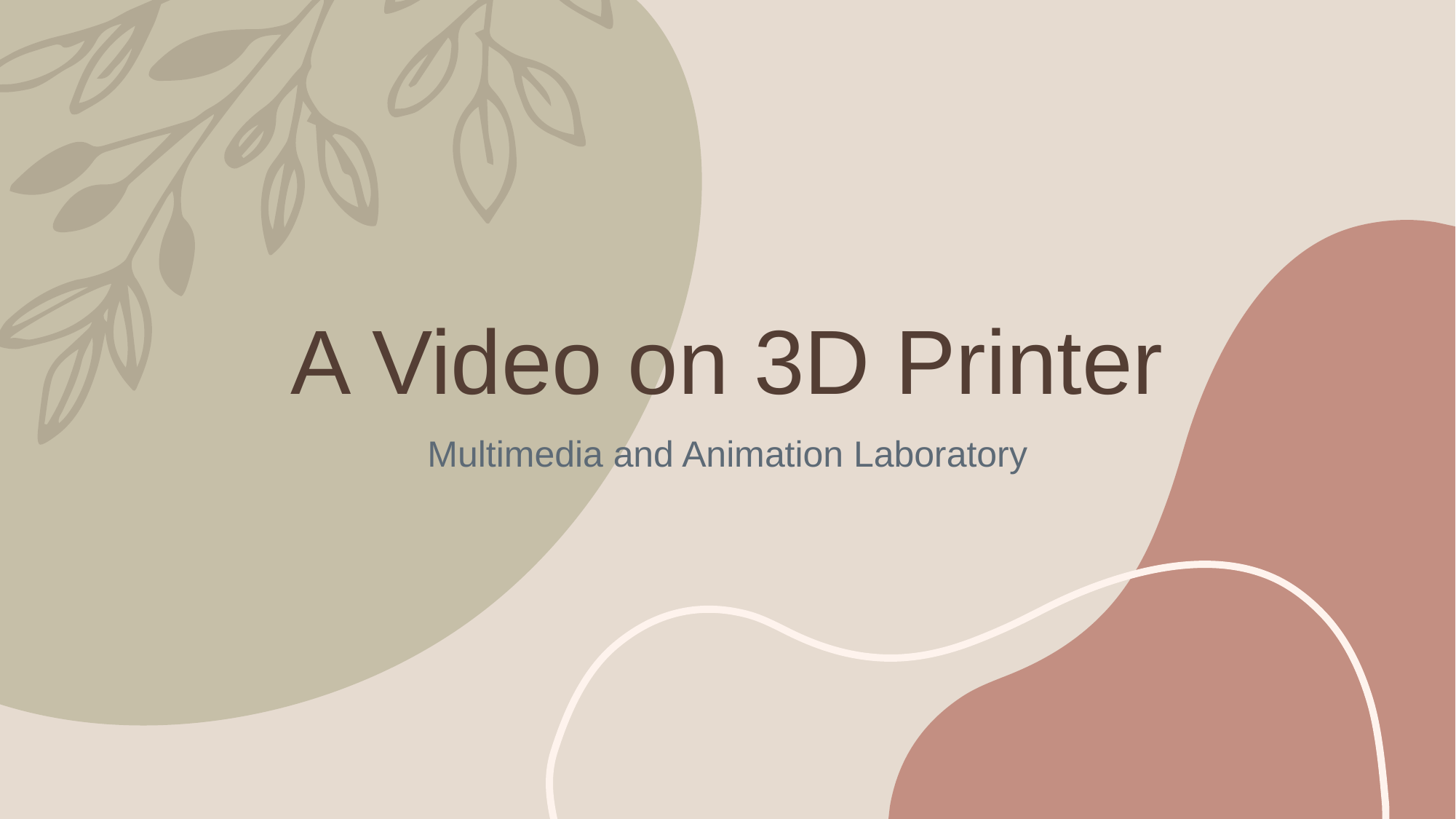

# A Video on 3D Printer
Multimedia and Animation Laboratory